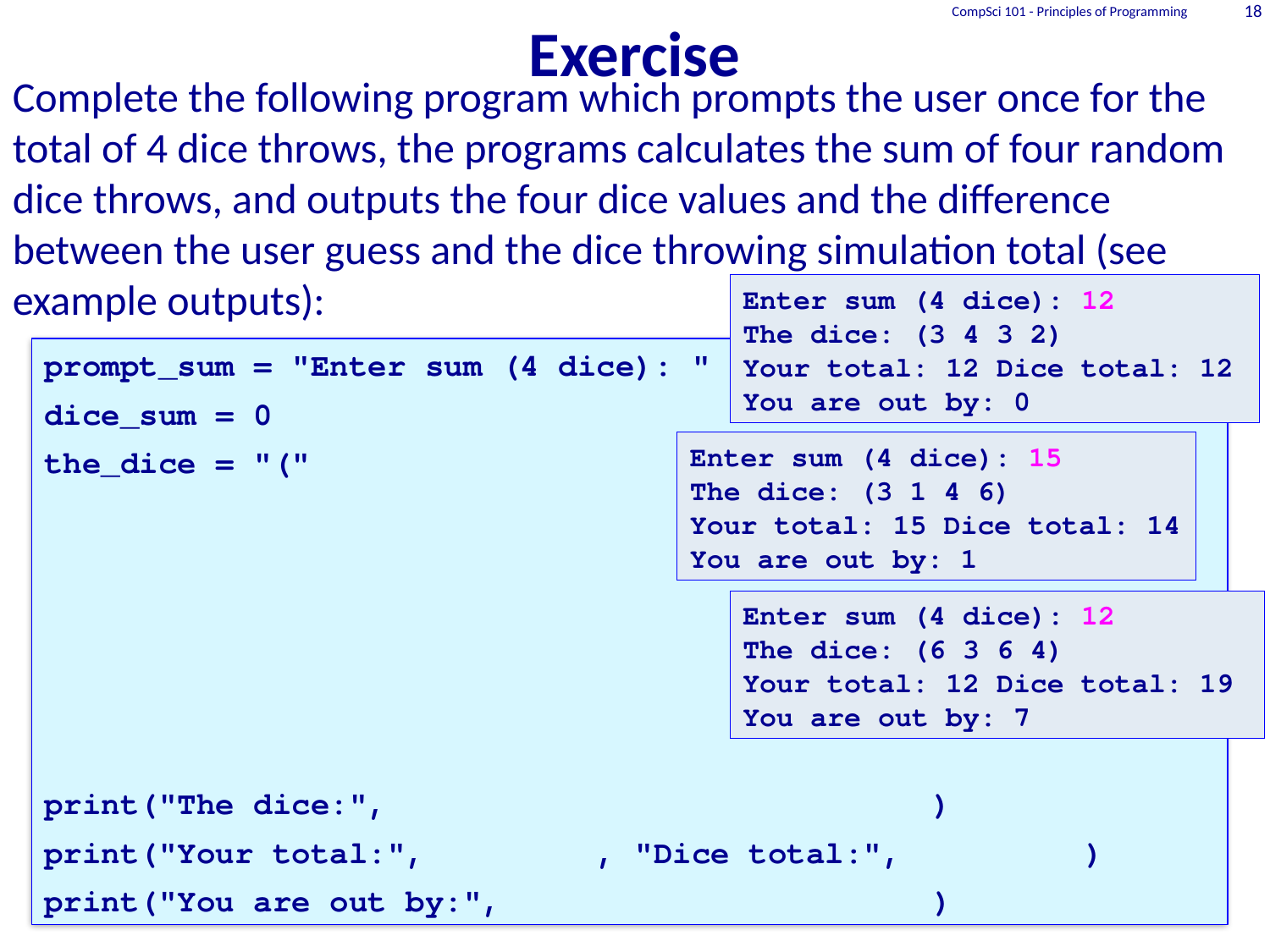

# Exercise
CompSci 101 - Principles of Programming
18
Complete the following program which prompts the user once for the total of 4 dice throws, the programs calculates the sum of four random dice throws, and outputs the four dice values and the difference between the user guess and the dice throwing simulation total (see example outputs):
Enter sum (4 dice): 12
The dice: (3 4 3 2)
Your total: 12 Dice total: 12
You are out by: 0
prompt_sum = "Enter sum (4 dice): "
dice_sum = 0
the_dice = "("

print("The dice:",                           	)
print("Your total:",         , "Dice total:",	        )
print("You are out by:", 		)
Enter sum (4 dice): 15
The dice: (3 1 4 6)
Your total: 15 Dice total: 14
You are out by: 1
Enter sum (4 dice): 12
The dice: (6 3 6 4)
Your total: 12 Dice total: 19
You are out by: 7